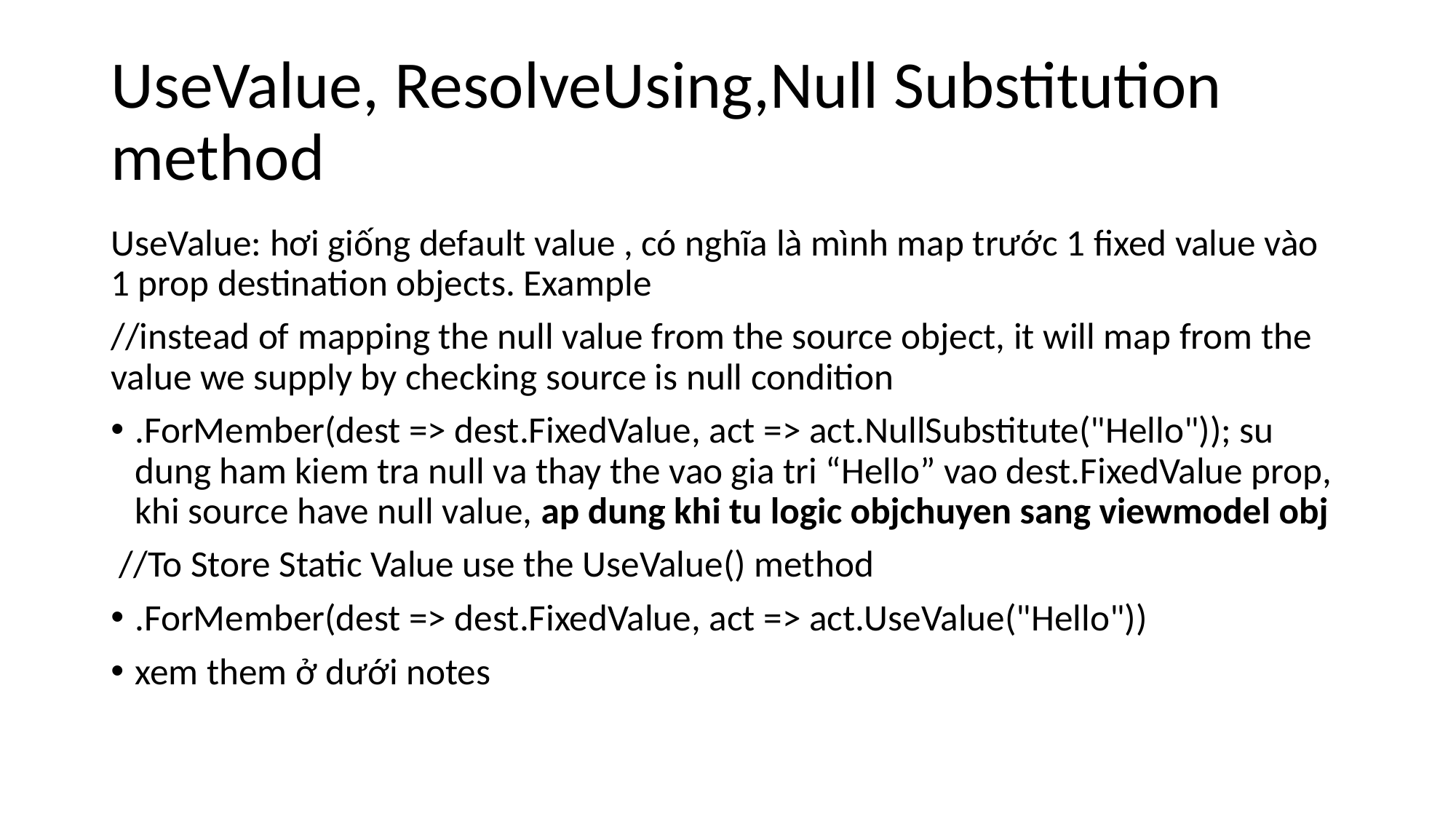

# UseValue, ResolveUsing,Null Substitution method
UseValue: hơi giống default value , có nghĩa là mình map trước 1 fixed value vào 1 prop destination objects. Example
//instead of mapping the null value from the source object, it will map from the value we supply by checking source is null condition
.ForMember(dest => dest.FixedValue, act => act.NullSubstitute("Hello")); su dung ham kiem tra null va thay the vao gia tri “Hello” vao dest.FixedValue prop, khi source have null value, ap dung khi tu logic objchuyen sang viewmodel obj
 //To Store Static Value use the UseValue() method
.ForMember(dest => dest.FixedValue, act => act.UseValue("Hello"))
xem them ở dưới notes